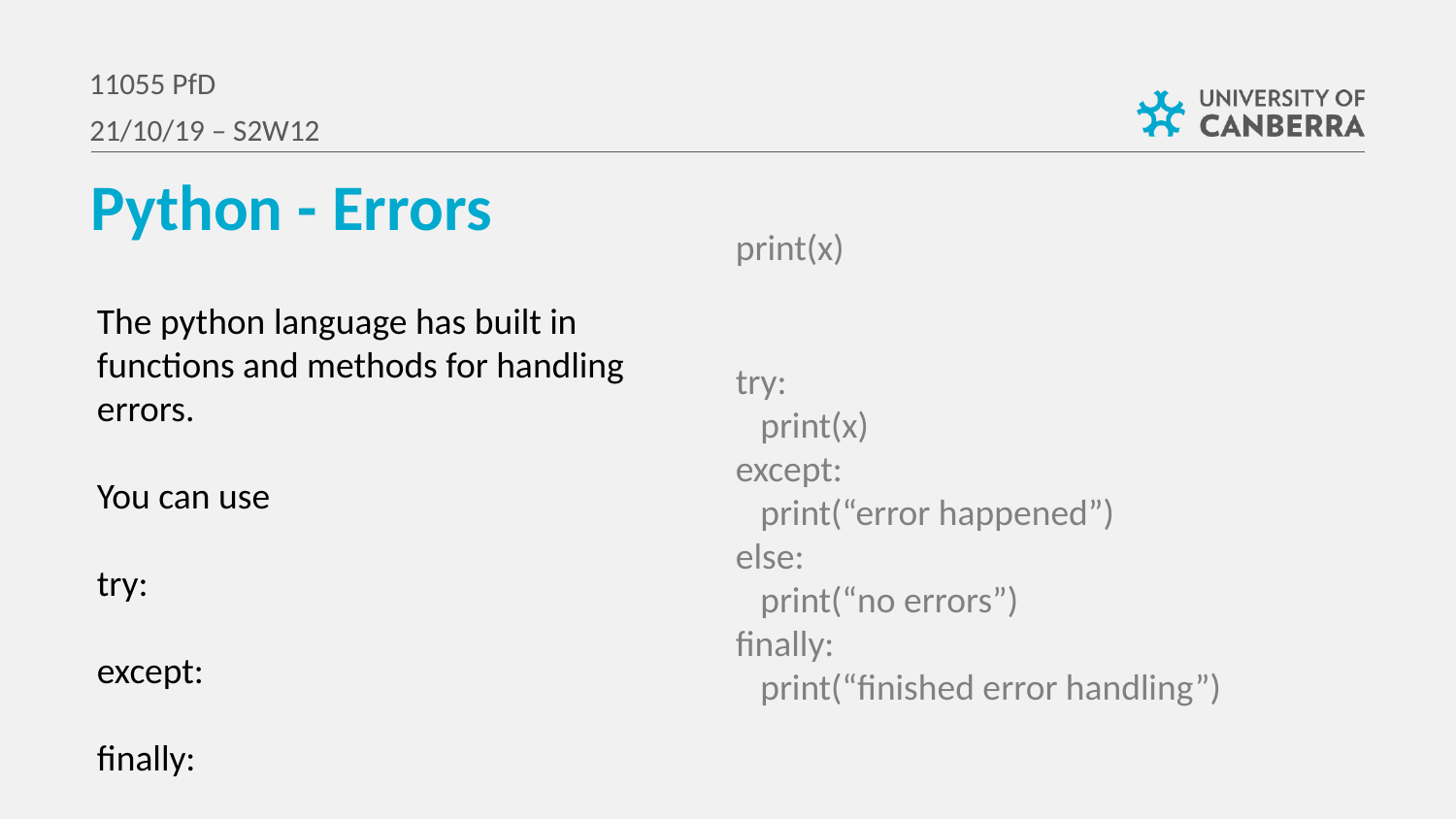

11055 PfD
21/10/19 – S2W12
Python - Errors
print(x)
The python language has built in functions and methods for handling errors.

You can use

try:

except:

finally:
try:
   print(x)
except:
   print(“error happened”)
else:
   print(“no errors”)
finally:
   print(“finished error handling”)